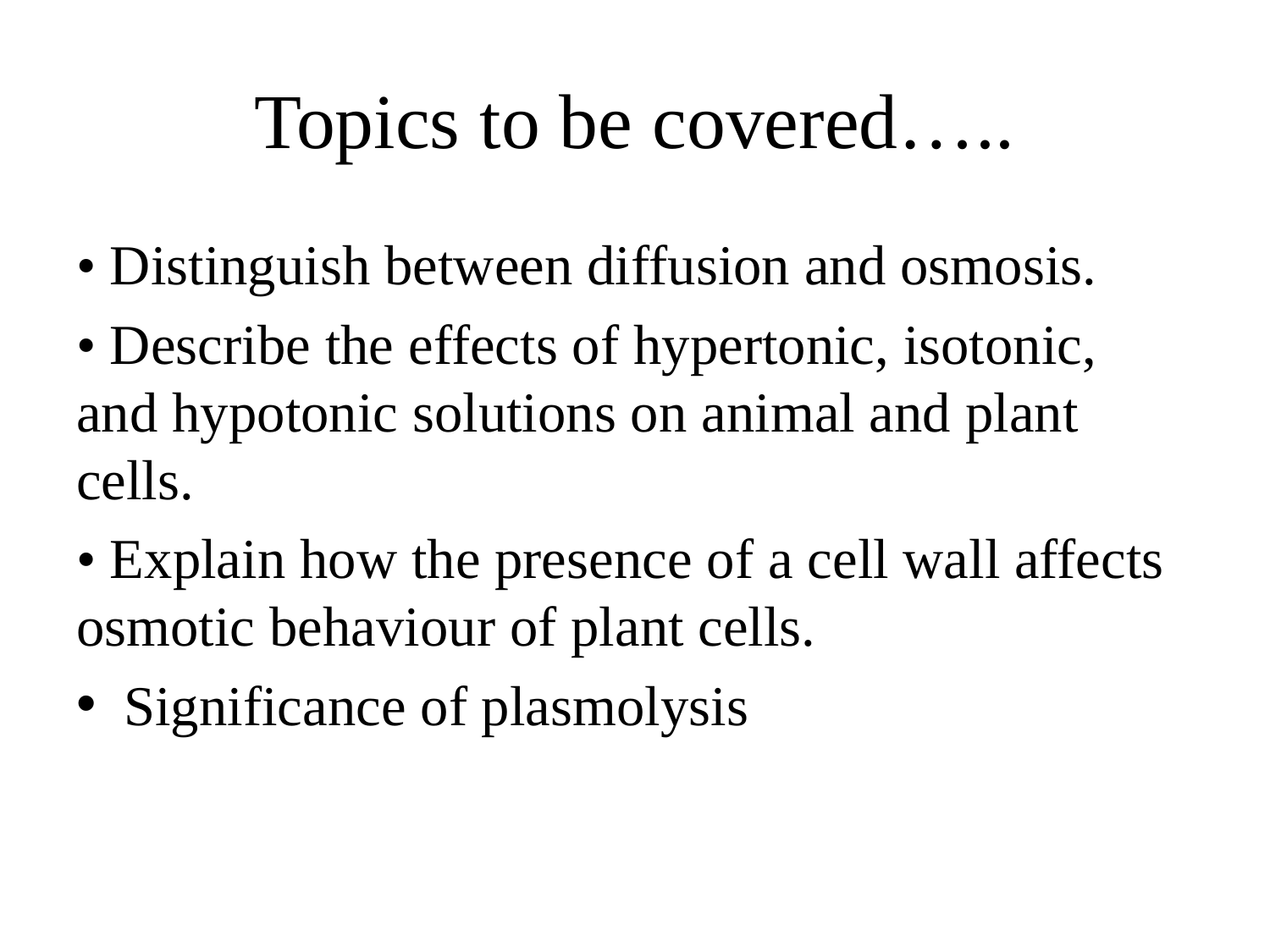

# Topics to be covered…..
• Distinguish between diffusion and osmosis.
• Describe the effects of hypertonic, isotonic, and hypotonic solutions on animal and plant cells.
• Explain how the presence of a cell wall affects osmotic behaviour of plant cells.
Significance of plasmolysis